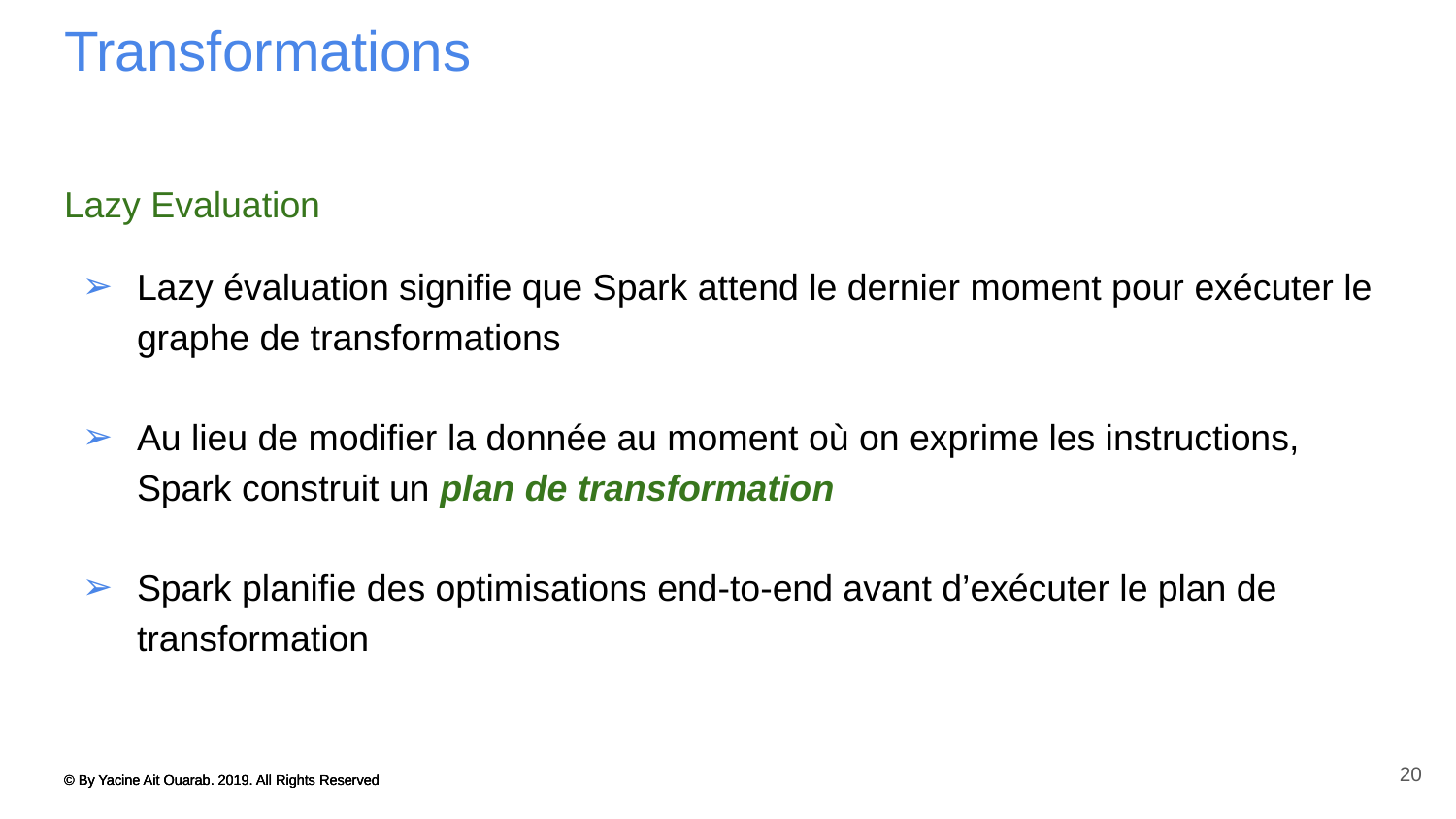

# Transformations

Lazy Evaluation
Lazy évaluation signifie que Spark attend le dernier moment pour exécuter le graphe de transformations
Au lieu de modifier la donnée au moment où on exprime les instructions, Spark construit un plan de transformation
Spark planifie des optimisations end-to-end avant d’exécuter le plan de transformation
20